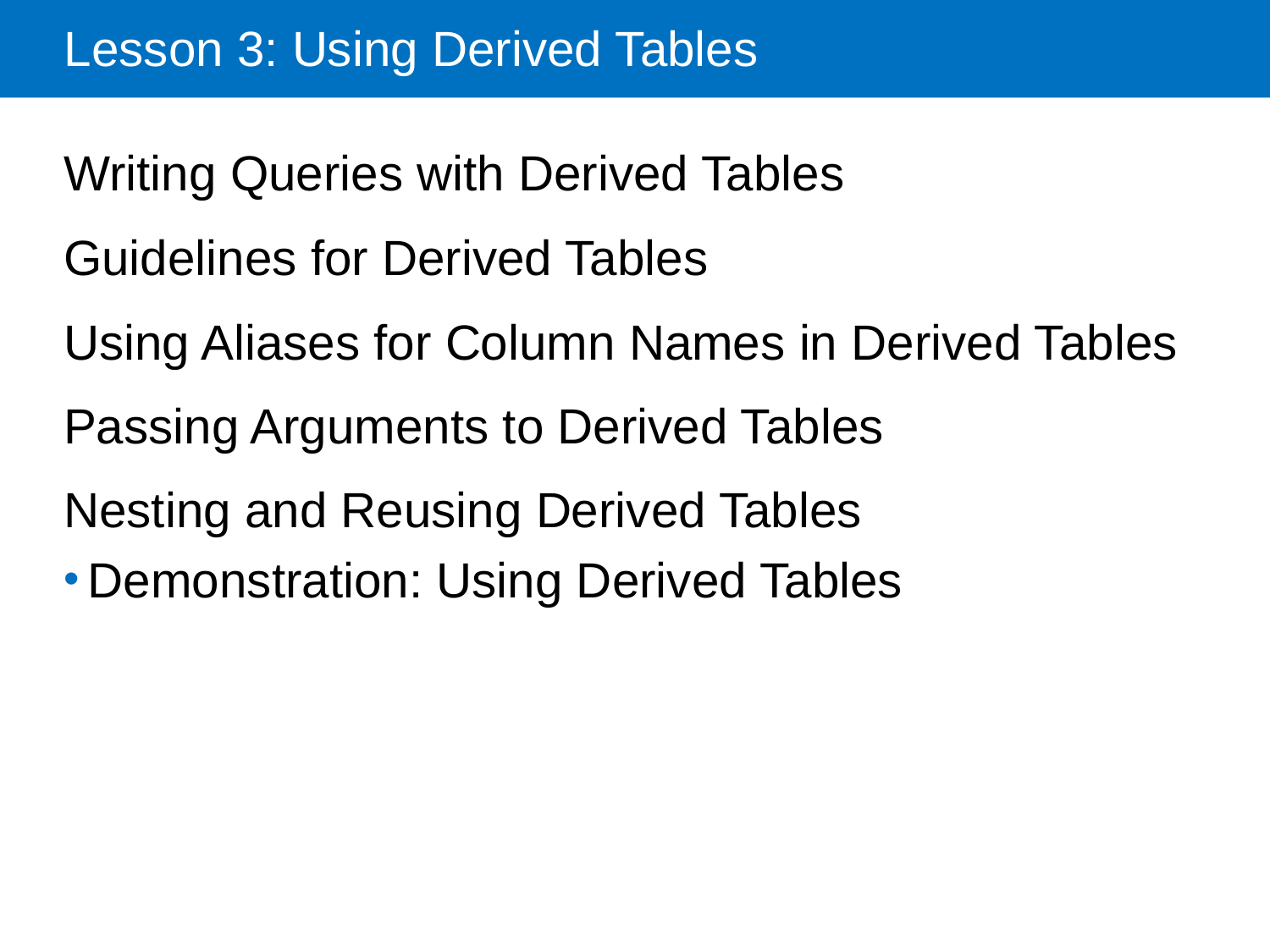

# Lesson 3: Using Derived Tables
Writing Queries with Derived Tables
Guidelines for Derived Tables
Using Aliases for Column Names in Derived Tables
Passing Arguments to Derived Tables
Nesting and Reusing Derived Tables
Demonstration: Using Derived Tables